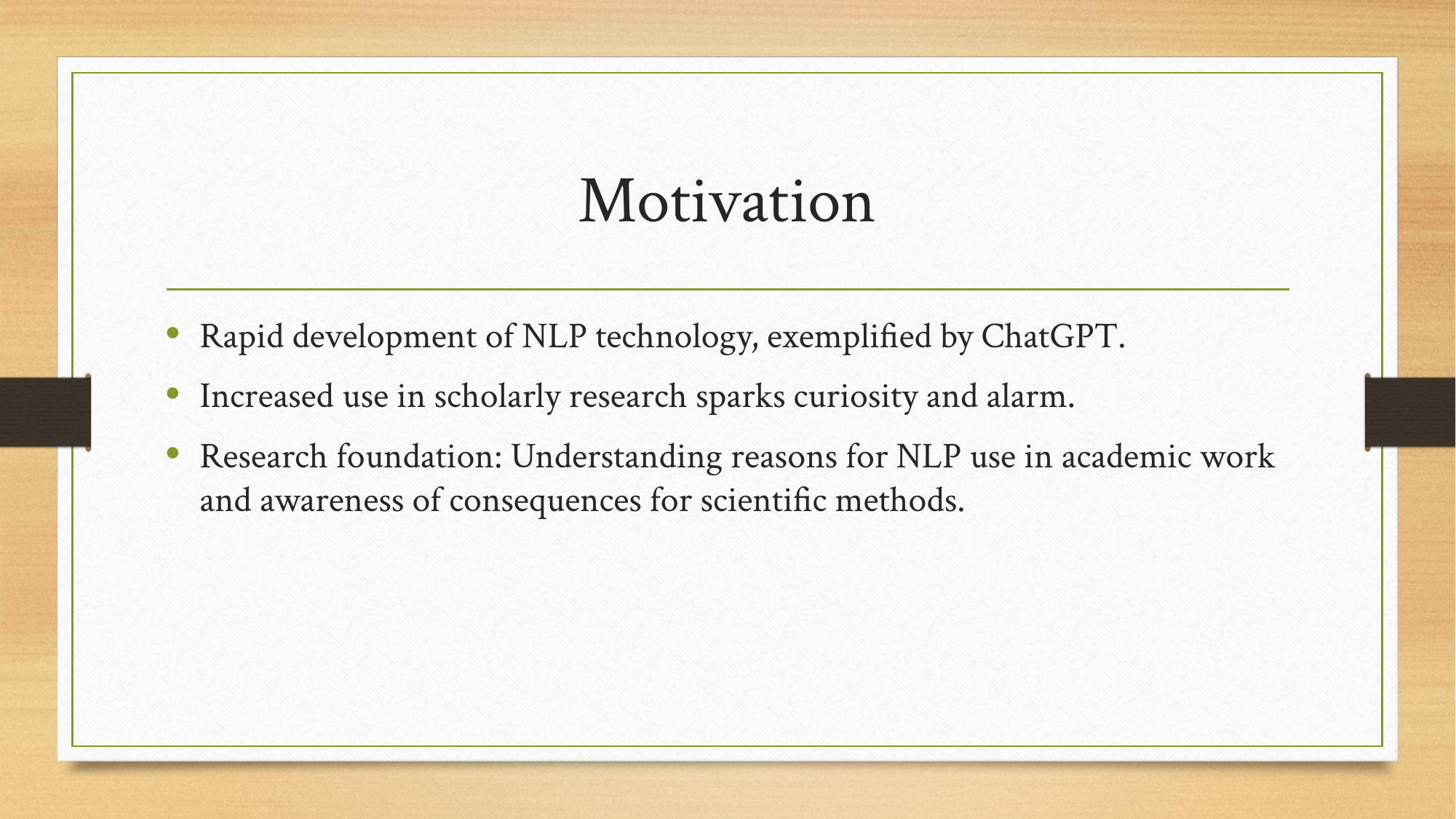

# Motivation
Rapid development of NLP technology, exemplified by ChatGPT.
Increased use in scholarly research sparks curiosity and alarm.
Research foundation: Understanding reasons for NLP use in academic work and awareness of consequences for scientific methods.